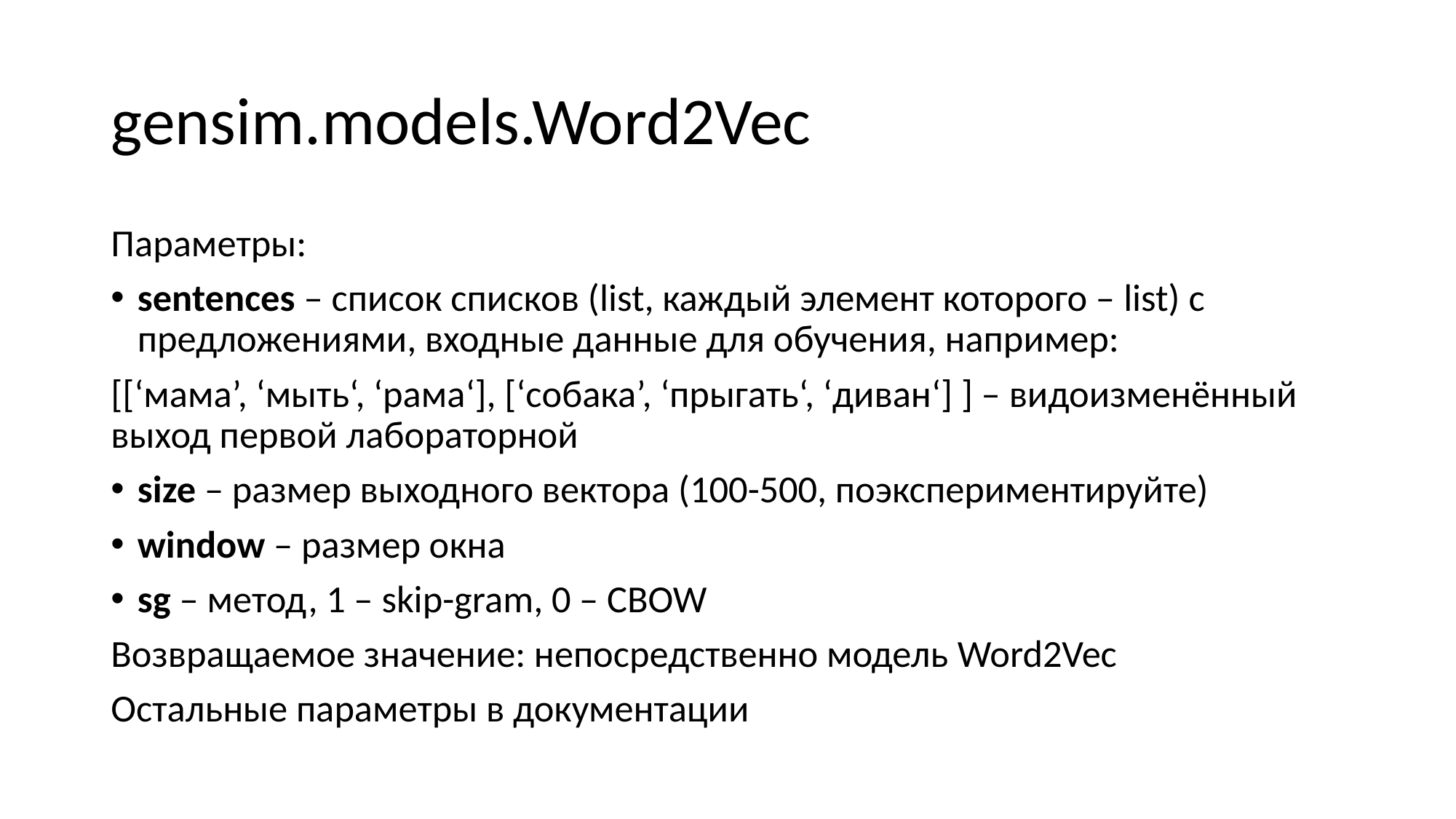

# gensim.models.Word2Vec
Параметры:
sentences – список списков (list, каждый элемент которого – list) с предложениями, входные данные для обучения, например:
[[‘мама’, ‘мыть‘, ‘рама‘], [‘собака’, ‘прыгать‘, ‘диван‘] ] – видоизменённый выход первой лабораторной
size – размер выходного вектора (100-500, поэкспериментируйте)
window – размер окна
sg – метод, 1 – skip-gram, 0 – CBOW
Возвращаемое значение: непосредственно модель Word2Vec
Остальные параметры в документации